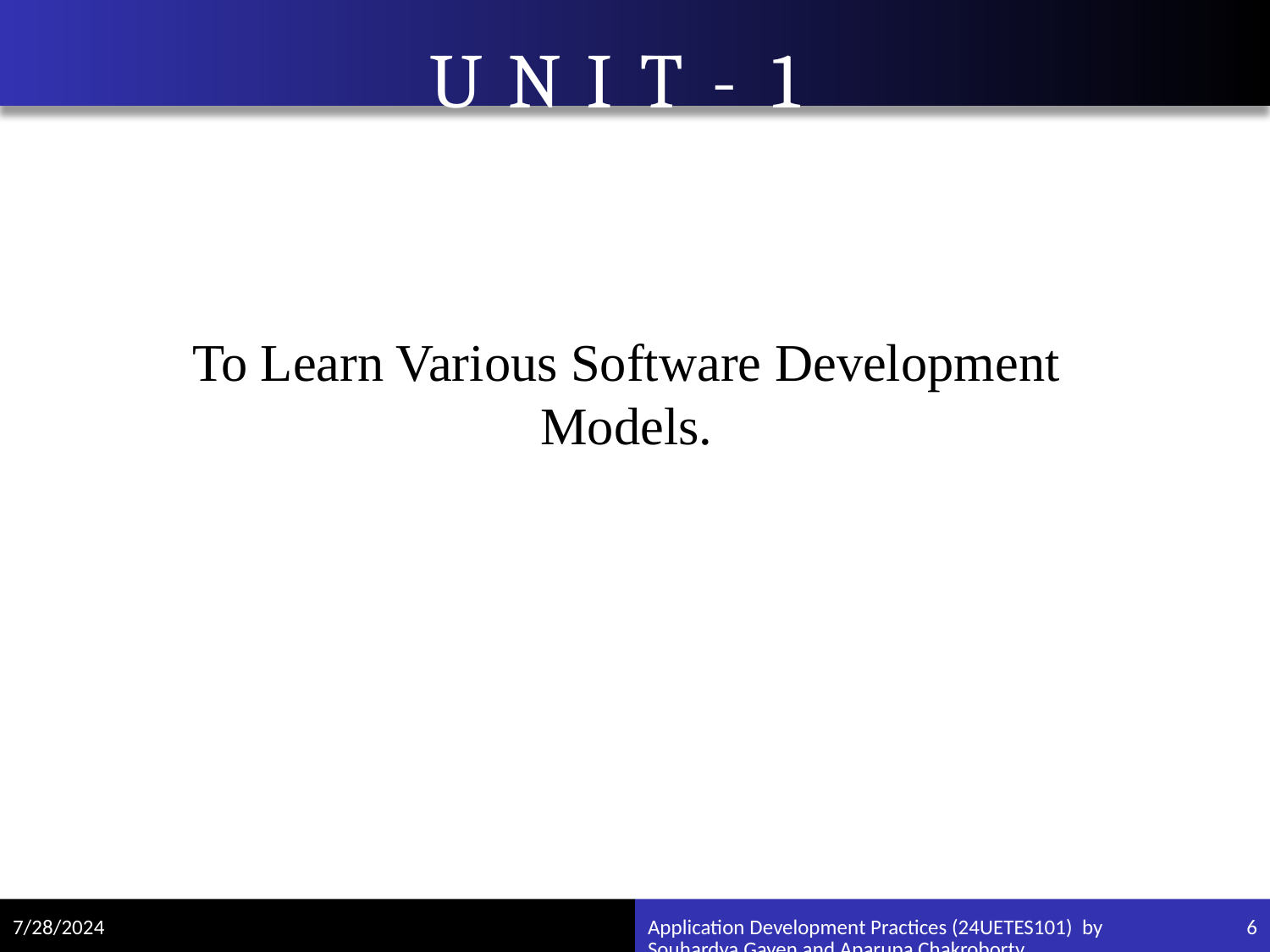

# UNIT-1
To Learn Various Software Development Models.
7/28/2024
Application Development Practices (24UETES101)  by Souhardya Gayen and Aparupa Chakroborty
6